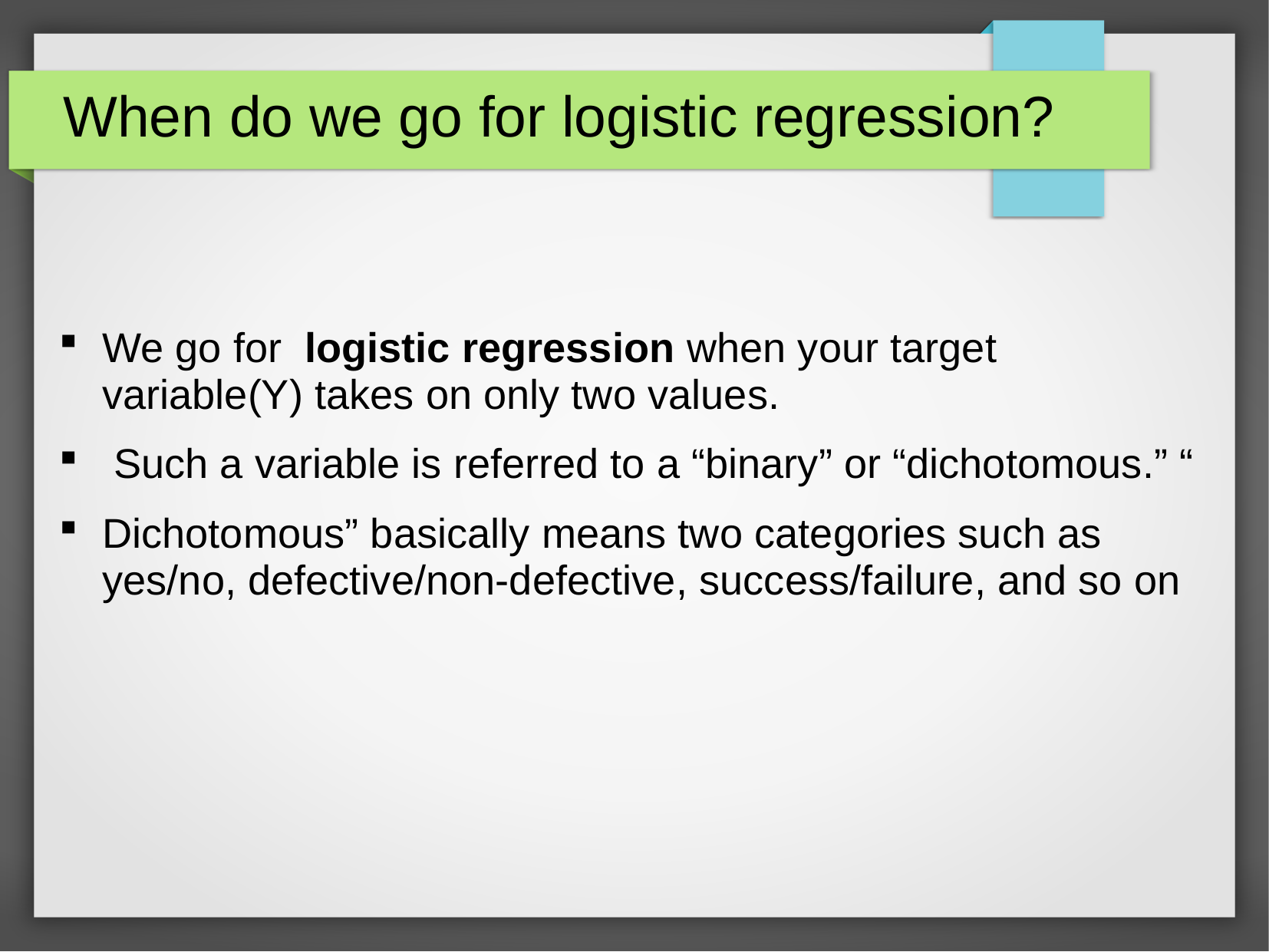

# When do we go for logistic regression?
We go for  logistic regression when your target variable(Y) takes on only two values.
 Such a variable is referred to a “binary” or “dichotomous.” “
Dichotomous” basically means two categories such as yes/no, defective/non-defective, success/failure, and so on